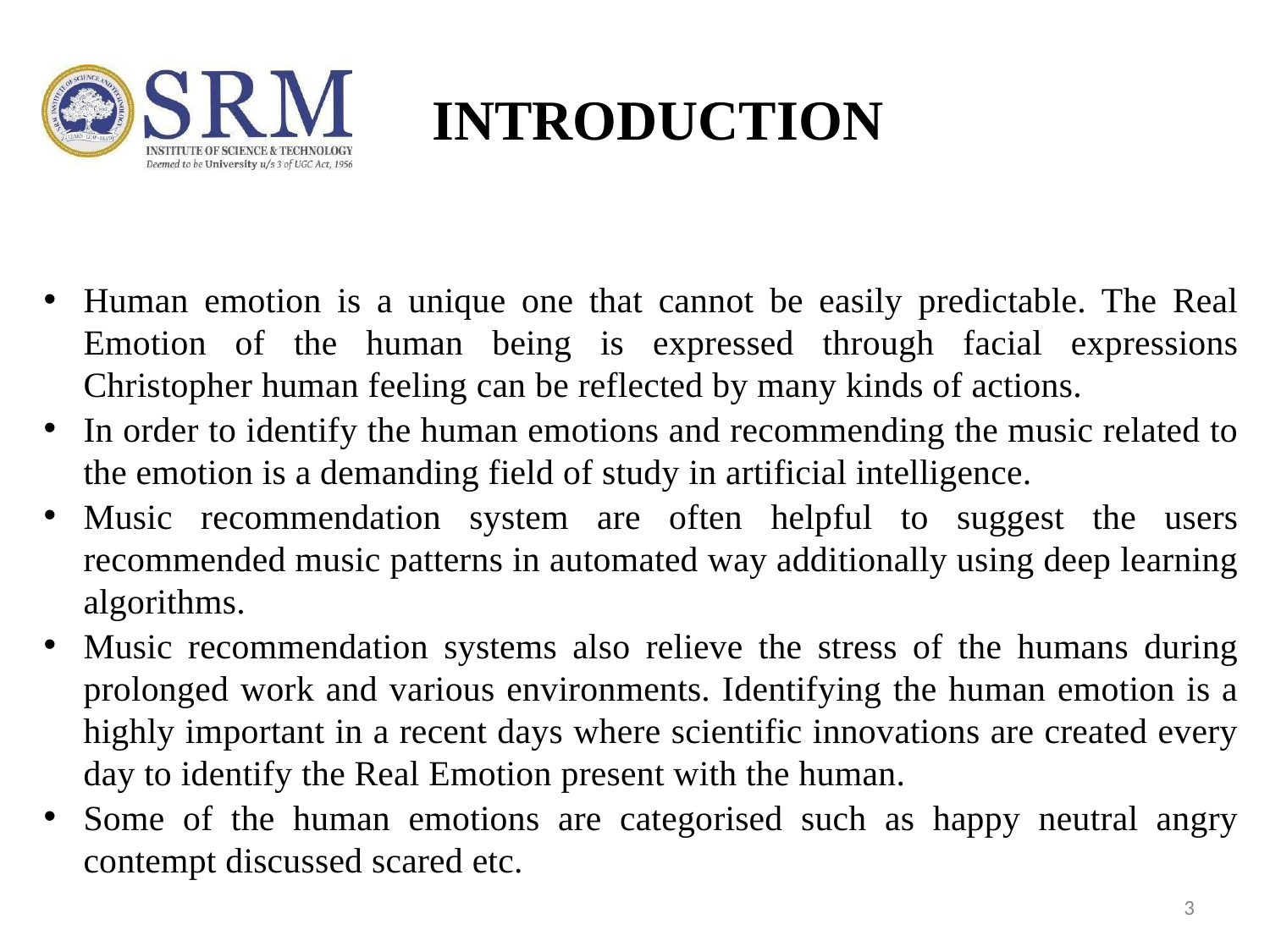

# INTRODUCTION
Human emotion is a unique one that cannot be easily predictable. The Real Emotion of the human being is expressed through facial expressions Christopher human feeling can be reflected by many kinds of actions.
In order to identify the human emotions and recommending the music related to the emotion is a demanding field of study in artificial intelligence.
Music recommendation system are often helpful to suggest the users recommended music patterns in automated way additionally using deep learning algorithms.
Music recommendation systems also relieve the stress of the humans during prolonged work and various environments. Identifying the human emotion is a highly important in a recent days where scientific innovations are created every day to identify the Real Emotion present with the human.
Some of the human emotions are categorised such as happy neutral angry contempt discussed scared etc.
3